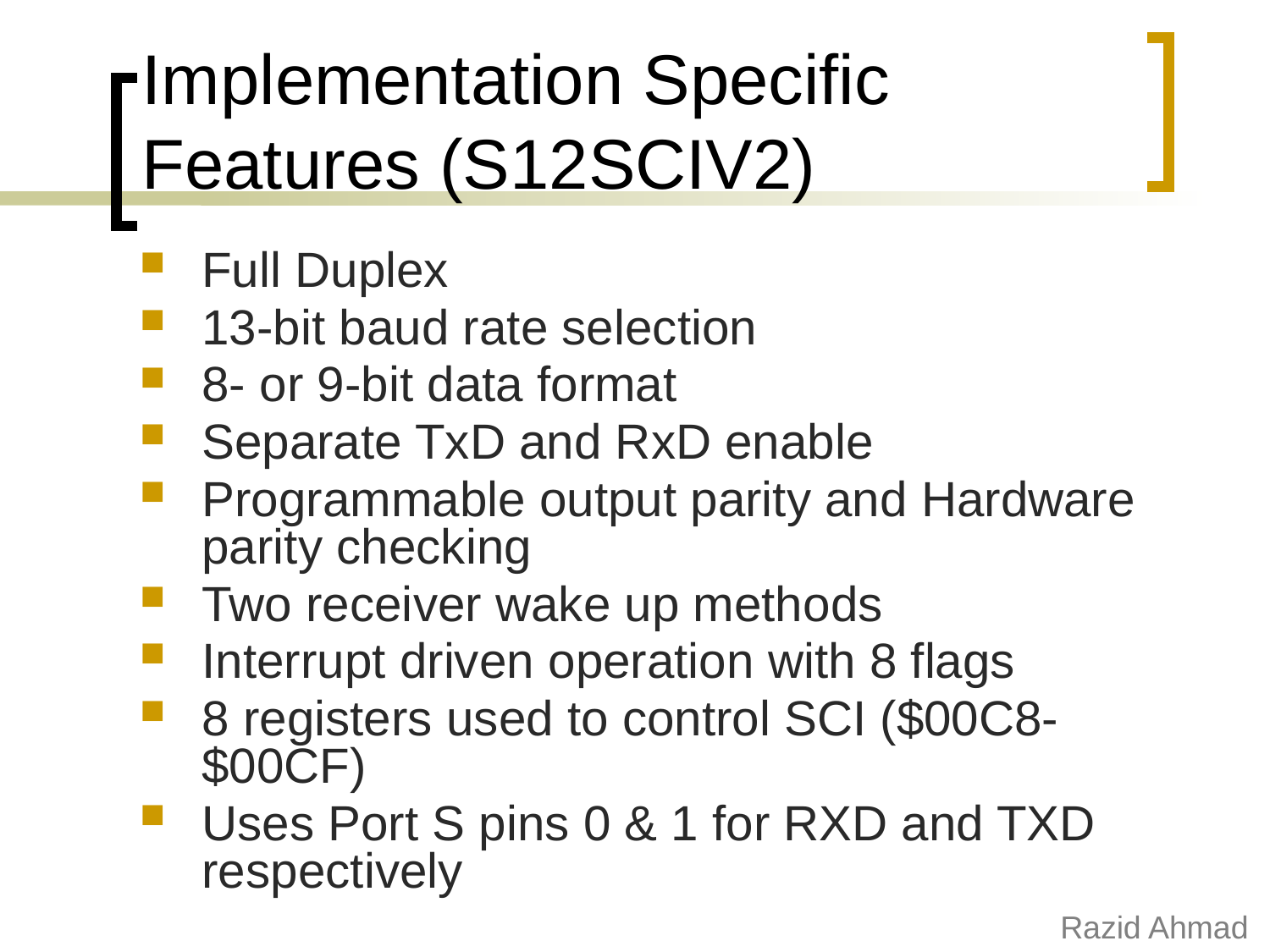

# Implementation Specific Features (S12SCIV2)
Full Duplex
13-bit baud rate selection
8- or 9-bit data format
Separate TxD and RxD enable
Programmable output parity and Hardware parity checking
Two receiver wake up methods
Interrupt driven operation with 8 flags
8 registers used to control SCI ($00C8-$00CF)
Uses Port S pins 0 & 1 for RXD and TXD respectively

Razid Ahmad